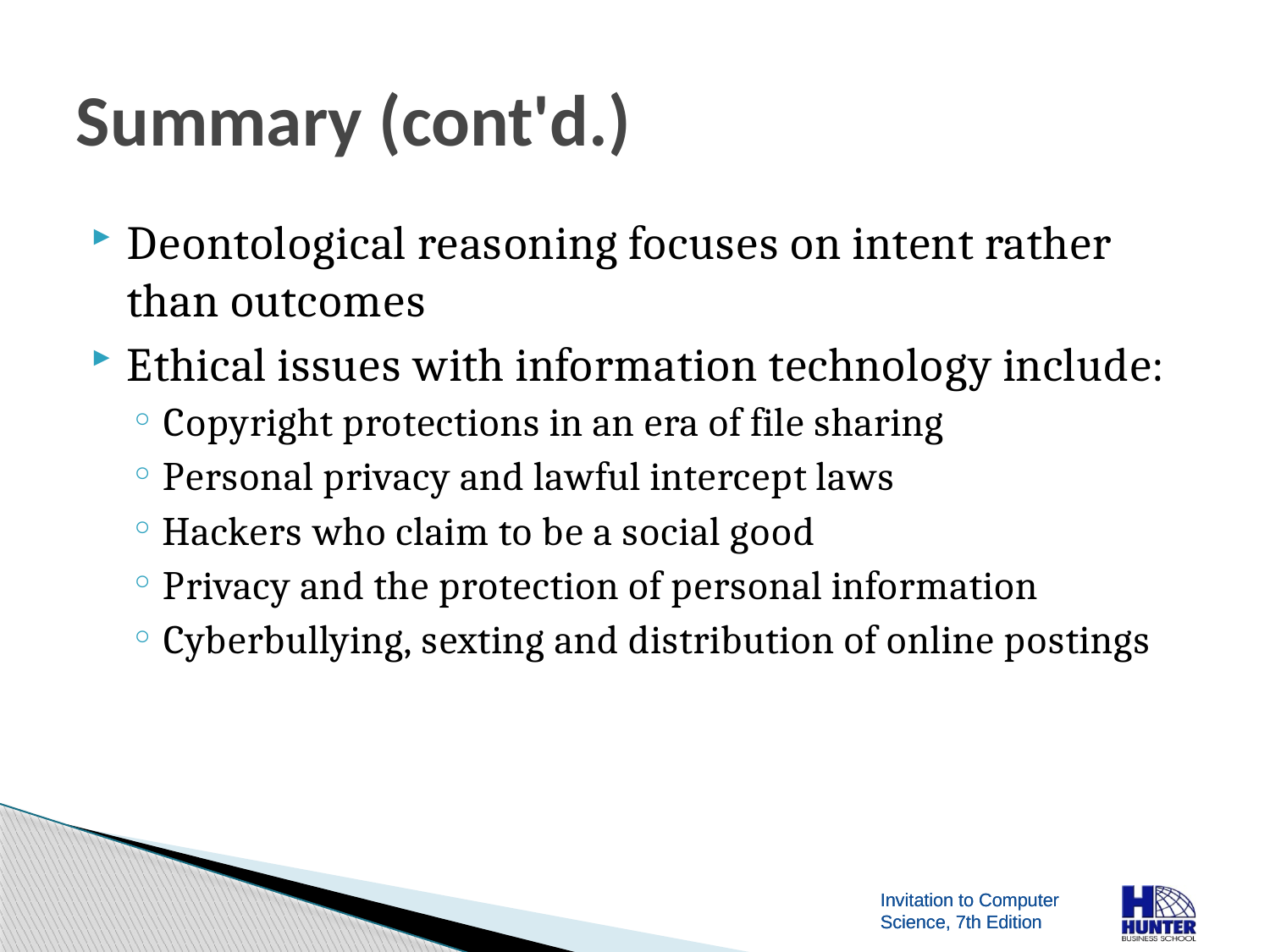

# Summary (cont'd.)
Deontological reasoning focuses on intent rather than outcomes
Ethical issues with information technology include:
Copyright protections in an era of file sharing
Personal privacy and lawful intercept laws
Hackers who claim to be a social good
Privacy and the protection of personal information
Cyberbullying, sexting and distribution of online postings